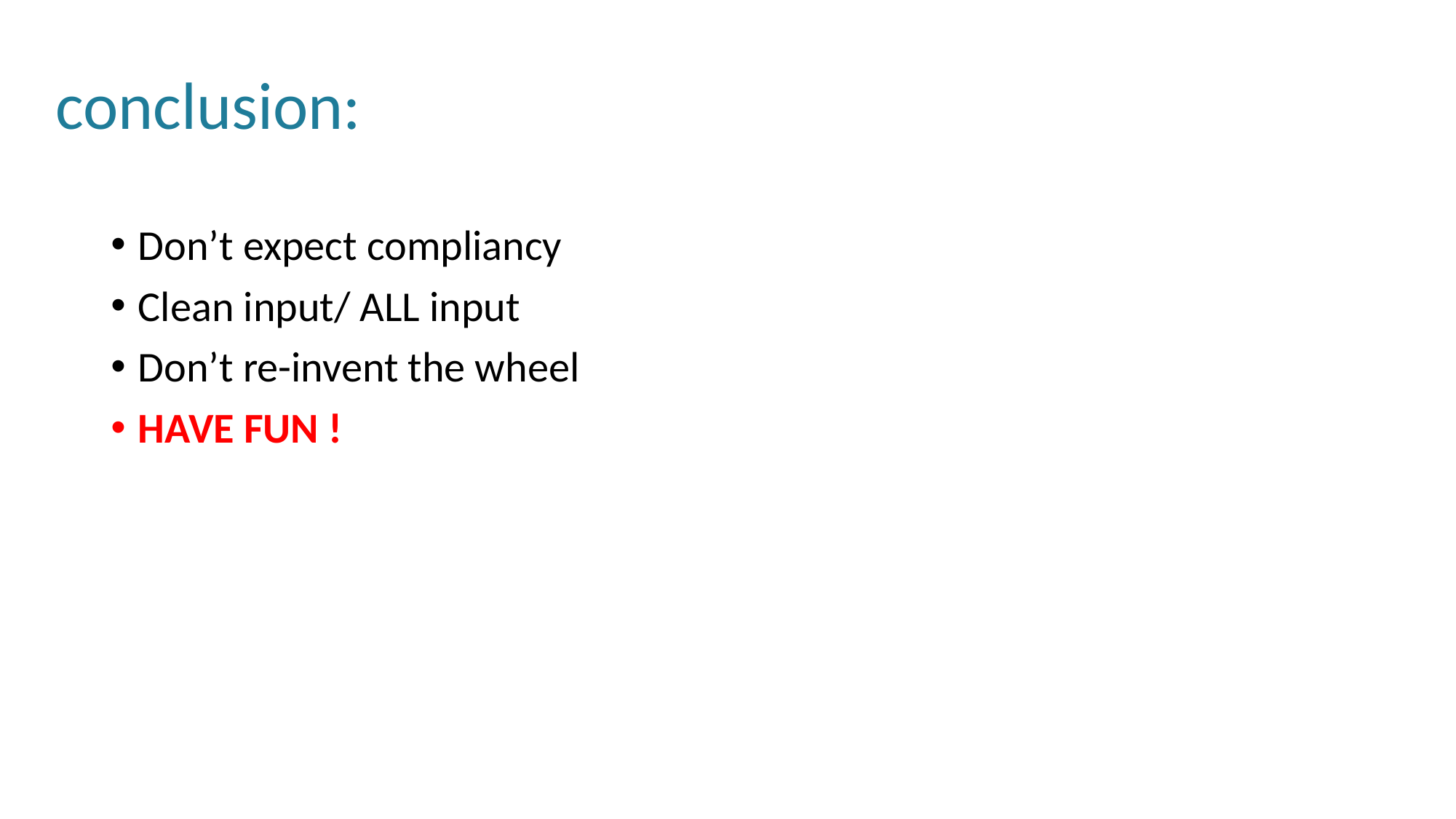

conclusion:
Don’t expect compliancy
Clean input/ ALL input
Don’t re-invent the wheel
HAVE FUN !